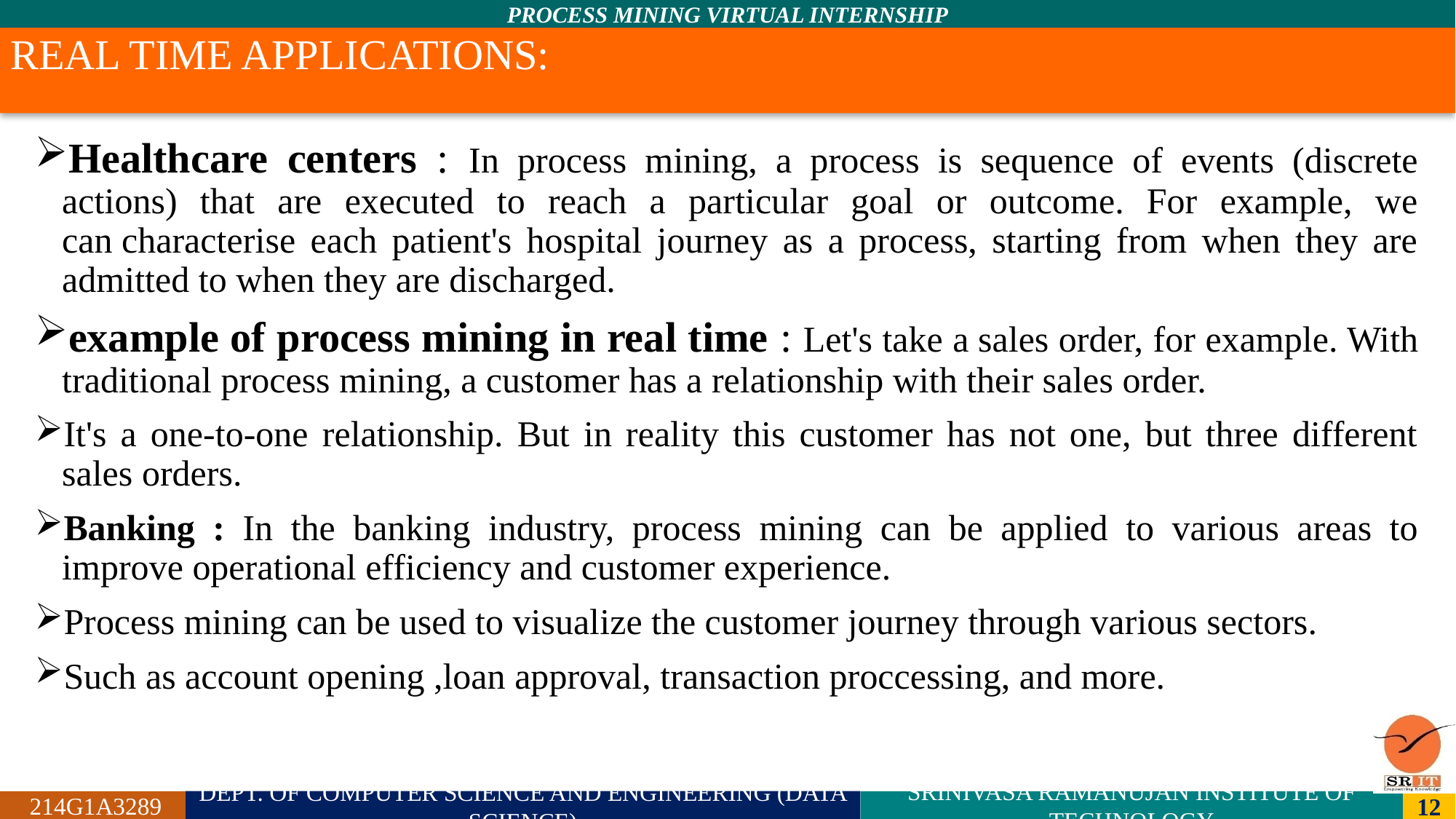

# REAL TIME APPLICATIONS:
Healthcare centers : In process mining, a process is sequence of events (discrete actions) that are executed to reach a particular goal or outcome. For example, we can characterise each patient's hospital journey as a process, starting from when they are admitted to when they are discharged.
example of process mining in real time : Let's take a sales order, for example. With traditional process mining, a customer has a relationship with their sales order.
It's a one-to-one relationship. But in reality this customer has not one, but three different sales orders.
Banking : In the banking industry, process mining can be applied to various areas to improve operational efficiency and customer experience.
Process mining can be used to visualize the customer journey through various sectors.
Such as account opening ,loan approval, transaction proccessing, and more.